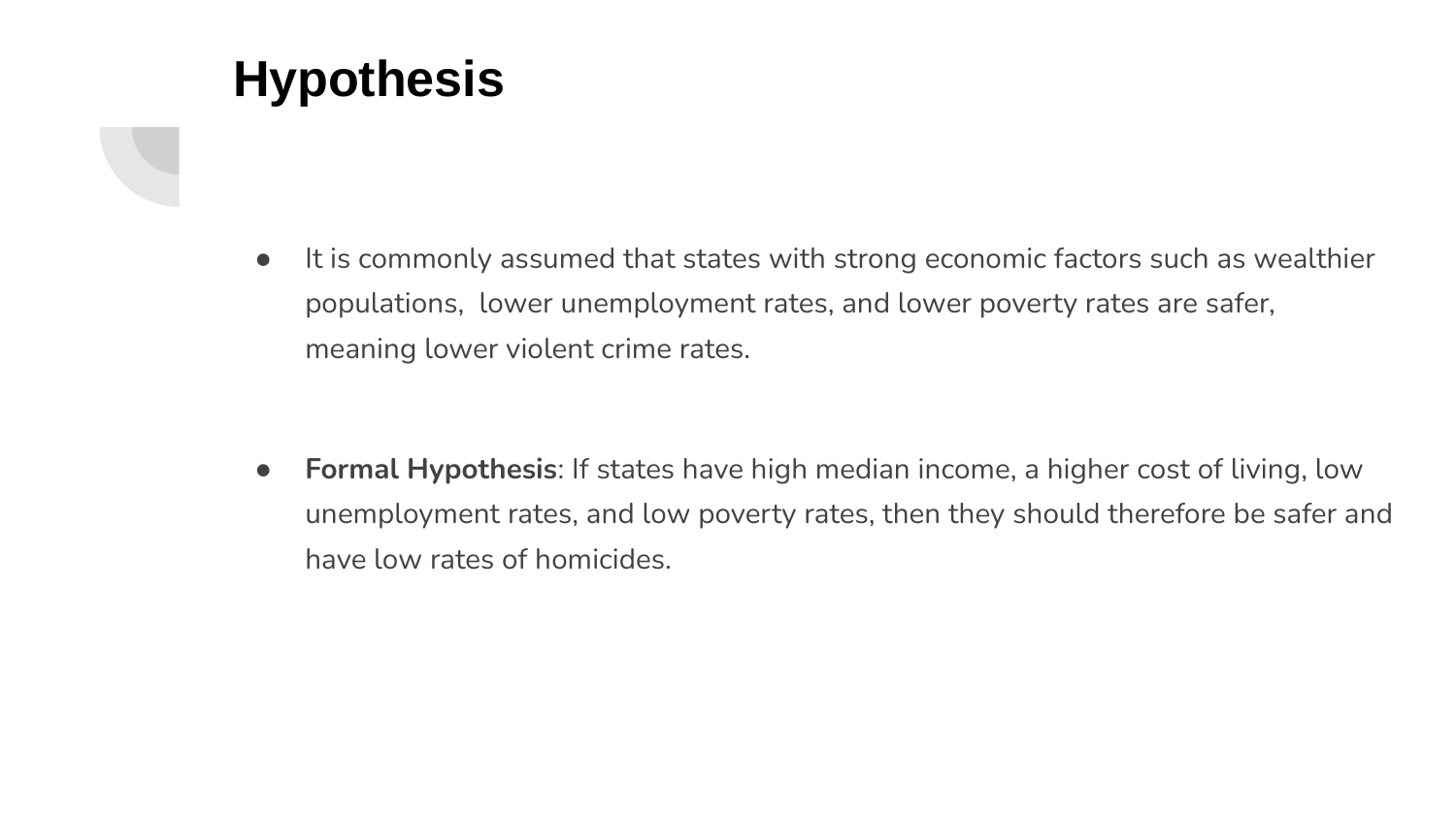

# Hypothesis
It is commonly assumed that states with strong economic factors such as wealthier populations,  lower unemployment rates, and lower poverty rates are safer,   meaning lower violent crime rates.

Formal Hypothesis: If states have high median income, a higher cost of living, low unemployment rates, and low poverty rates, then they should therefore be safer and  have low rates of homicides.